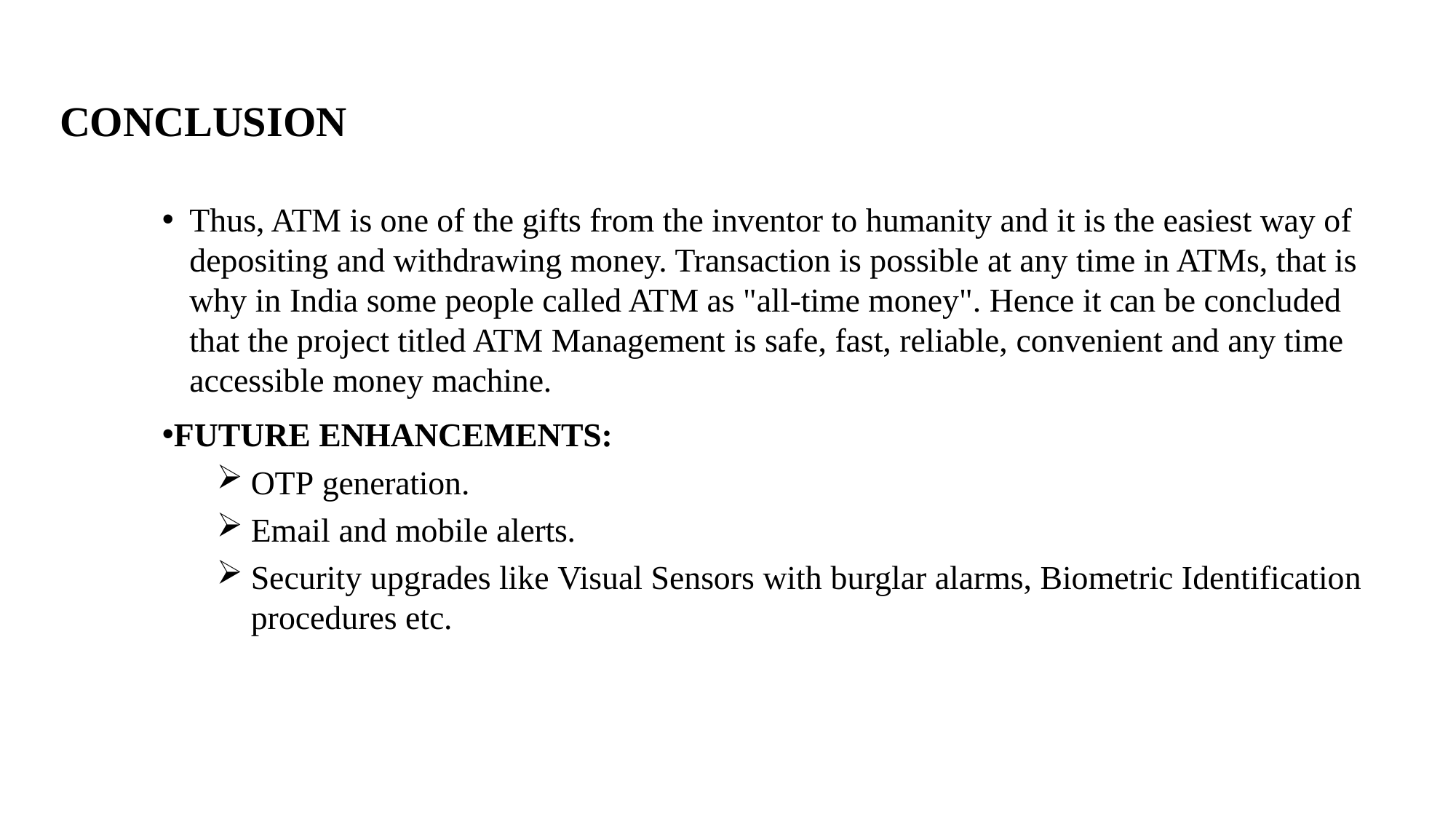

# CONCLUSION
Thus, ATM is one of the gifts from the inventor to humanity and it is the easiest way of depositing and withdrawing money. Transaction is possible at any time in ATMs, that is why in India some people called ATM as "all-time money". Hence it can be concluded that the project titled ATM Management is safe, fast, reliable, convenient and any time accessible money machine.
FUTURE ENHANCEMENTS:
OTP generation.
Email and mobile alerts.
Security upgrades like Visual Sensors with burglar alarms, Biometric Identification procedures etc.